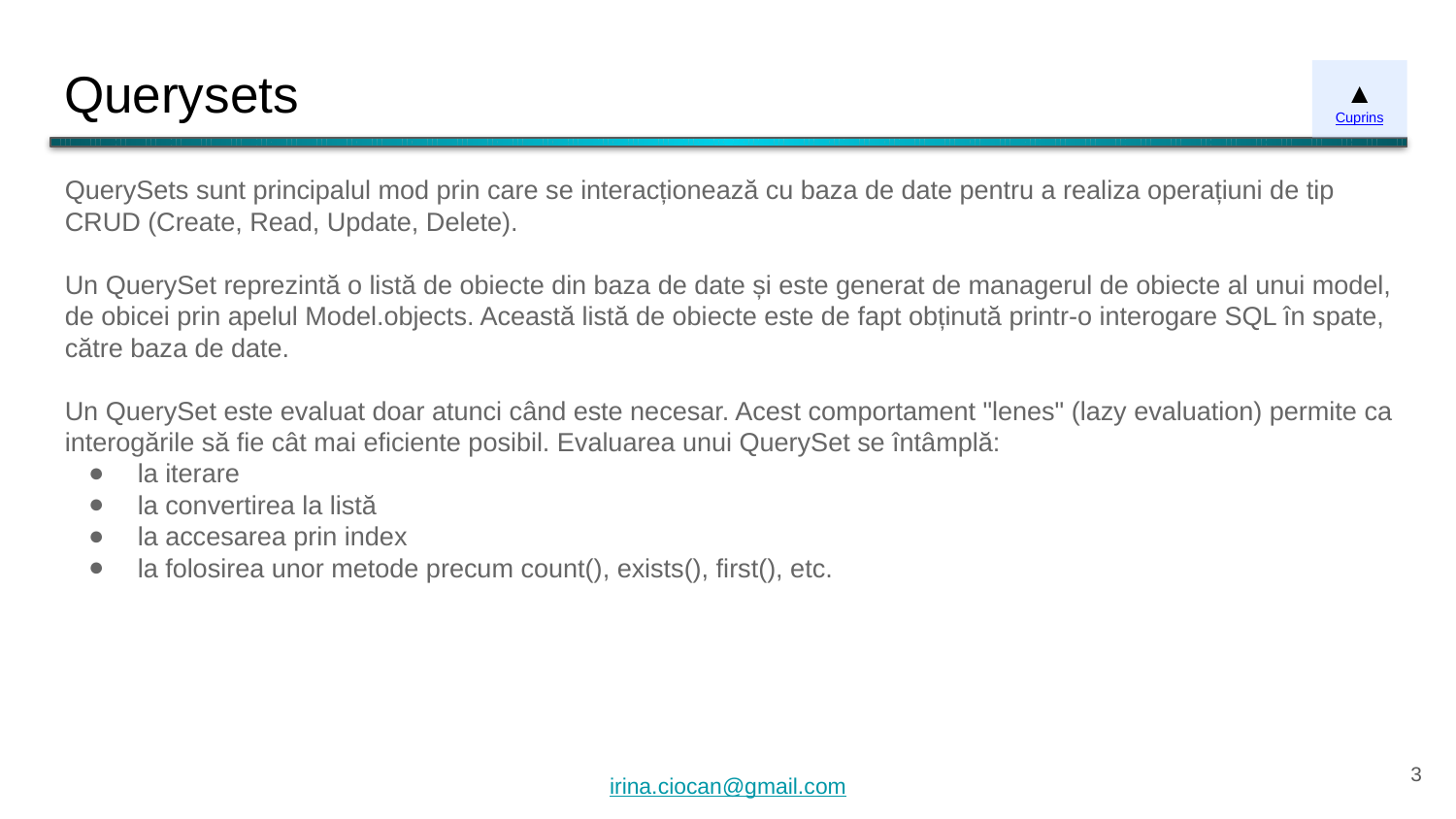

# Querysets
▲
Cuprins

QuerySets sunt principalul mod prin care se interacționează cu baza de date pentru a realiza operațiuni de tip CRUD (Create, Read, Update, Delete).

Un QuerySet reprezintă o listă de obiecte din baza de date și este generat de managerul de obiecte al unui model, de obicei prin apelul Model.objects. Această listă de obiecte este de fapt obținută printr-o interogare SQL în spate, către baza de date.

Un QuerySet este evaluat doar atunci când este necesar. Acest comportament "lenes" (lazy evaluation) permite ca interogările să fie cât mai eficiente posibil. Evaluarea unui QuerySet se întâmplă:
la iterare
la convertirea la listă
la accesarea prin index
la folosirea unor metode precum count(), exists(), first(), etc.

3
irina.ciocan@gmail.com